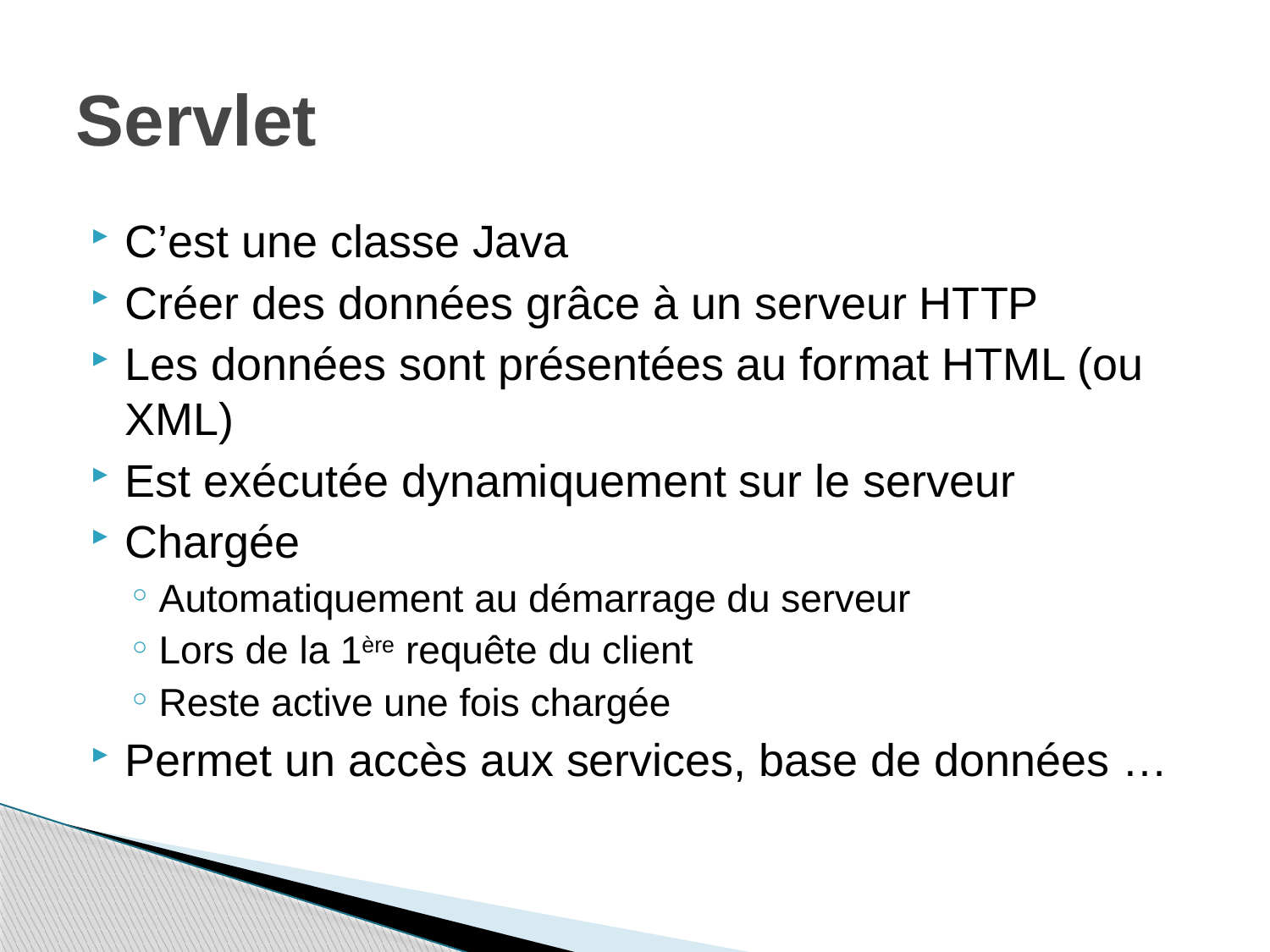

# Servlet
C’est une classe Java
Créer des données grâce à un serveur HTTP
Les données sont présentées au format HTML (ou XML)
Est exécutée dynamiquement sur le serveur
Chargée
Automatiquement au démarrage du serveur
Lors de la 1ère requête du client
Reste active une fois chargée
Permet un accès aux services, base de données …